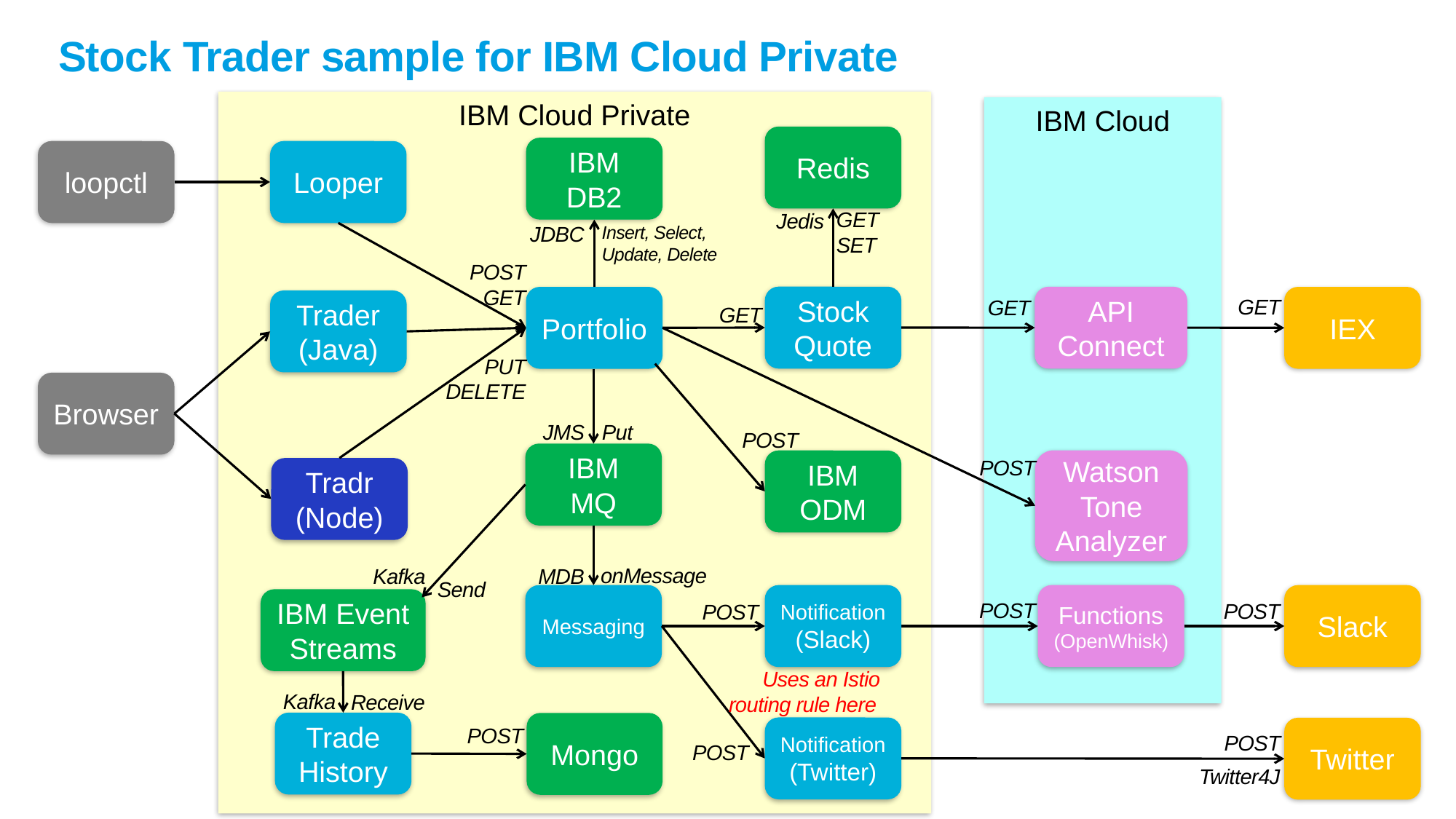

# Stock Trader sample for IBM Cloud Private
IBM Cloud Private
IBM Cloud
Redis
IBM
DB2
loopctl
Looper
GET
SET
Jedis
JDBC
Insert, Select,
Update, Delete
POST
GET

PUT
DELETE
Stock Quote
API Connect
Portfolio
IEX
Trader (Java)
GET
GET
GET
Browser
JMS
Put
POST
IBM
MQ
Watson Tone Analyzer
IBM
ODM
POST
Tradr (Node)
onMessage
Kafka
MDB
Send
Messaging
Notification (Slack)
Functions (OpenWhisk)
Slack
IBM Event Streams
POST
POST
POST
      Uses an Istio routing rule here
Kafka
Receive
Trade History
Mongo
Notification (Twitter)
Twitter
POST
POST
POST
Twitter4J